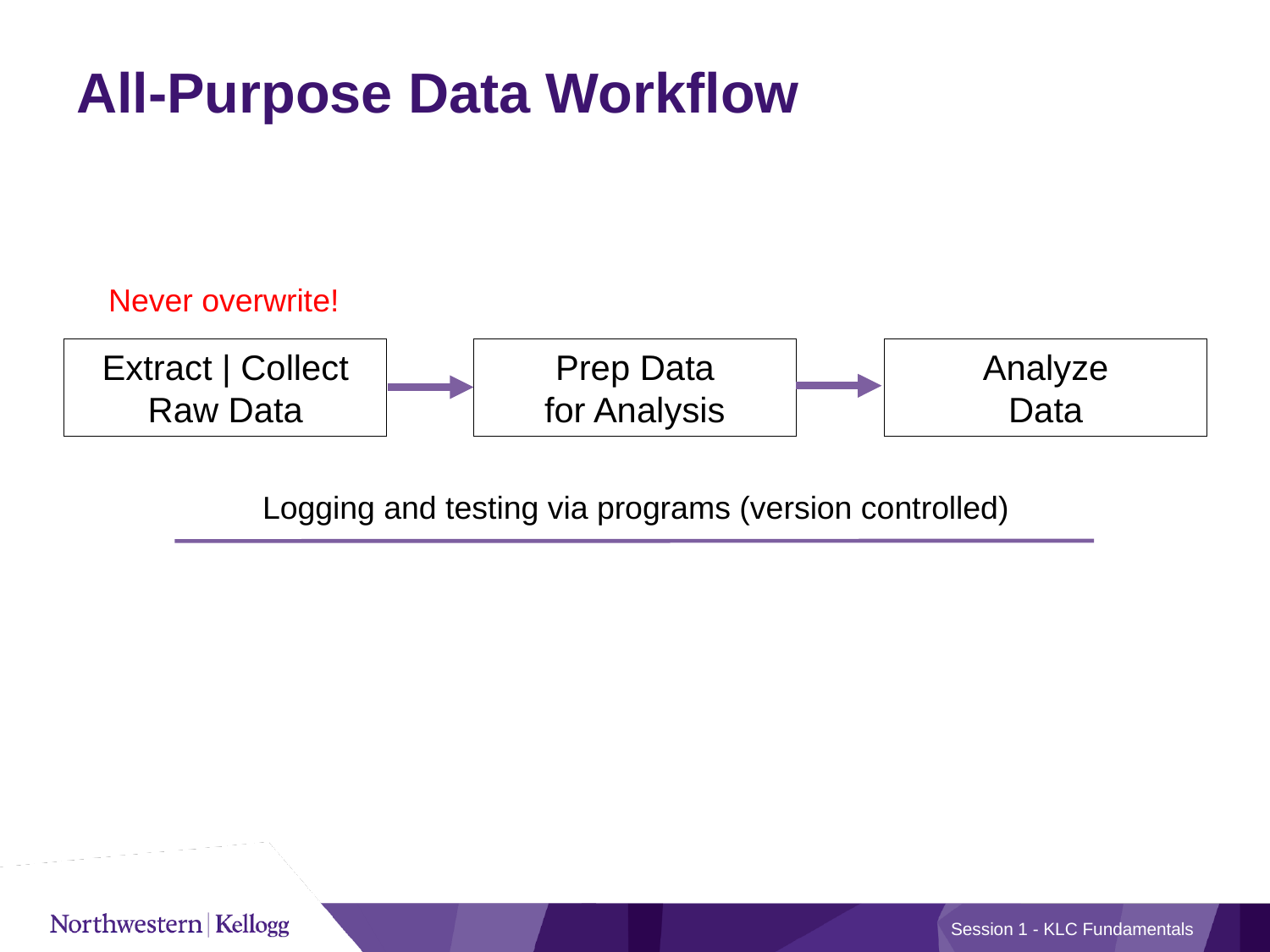

# All-Purpose Data Workflow
Never overwrite!
Extract | Collect Raw Data
Prep Data
for Analysis
Analyze
Data
Logging and testing via programs (version controlled)
Session 1 - KLC Fundamentals